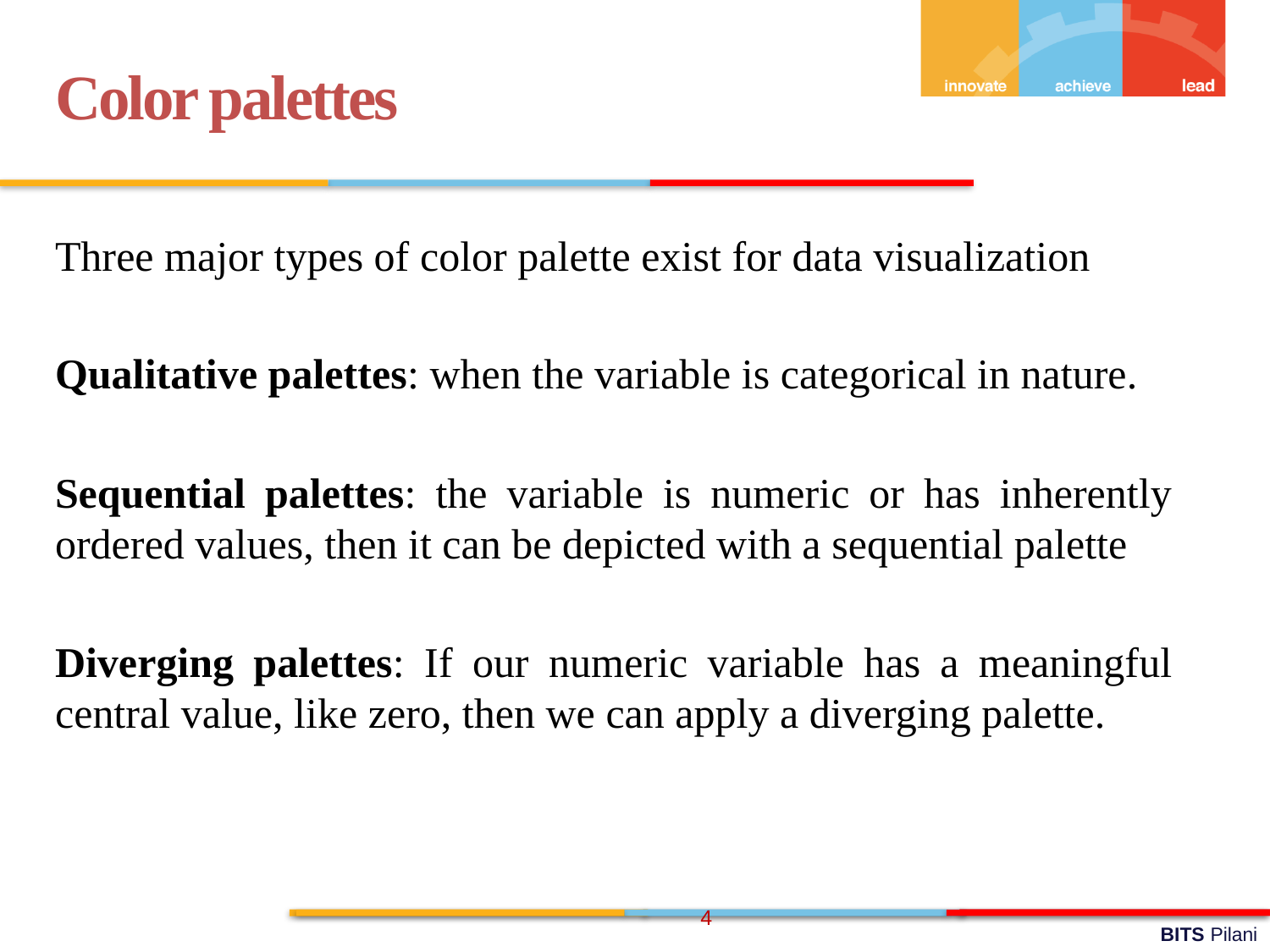

Color palettes
Three major types of color palette exist for data visualization

Qualitative palettes: when the variable is categorical in nature.

Sequential palettes: the variable is numeric or has inherently ordered values, then it can be depicted with a sequential palette

Diverging palettes: If our numeric variable has a meaningful central value, like zero, then we can apply a diverging palette.
4